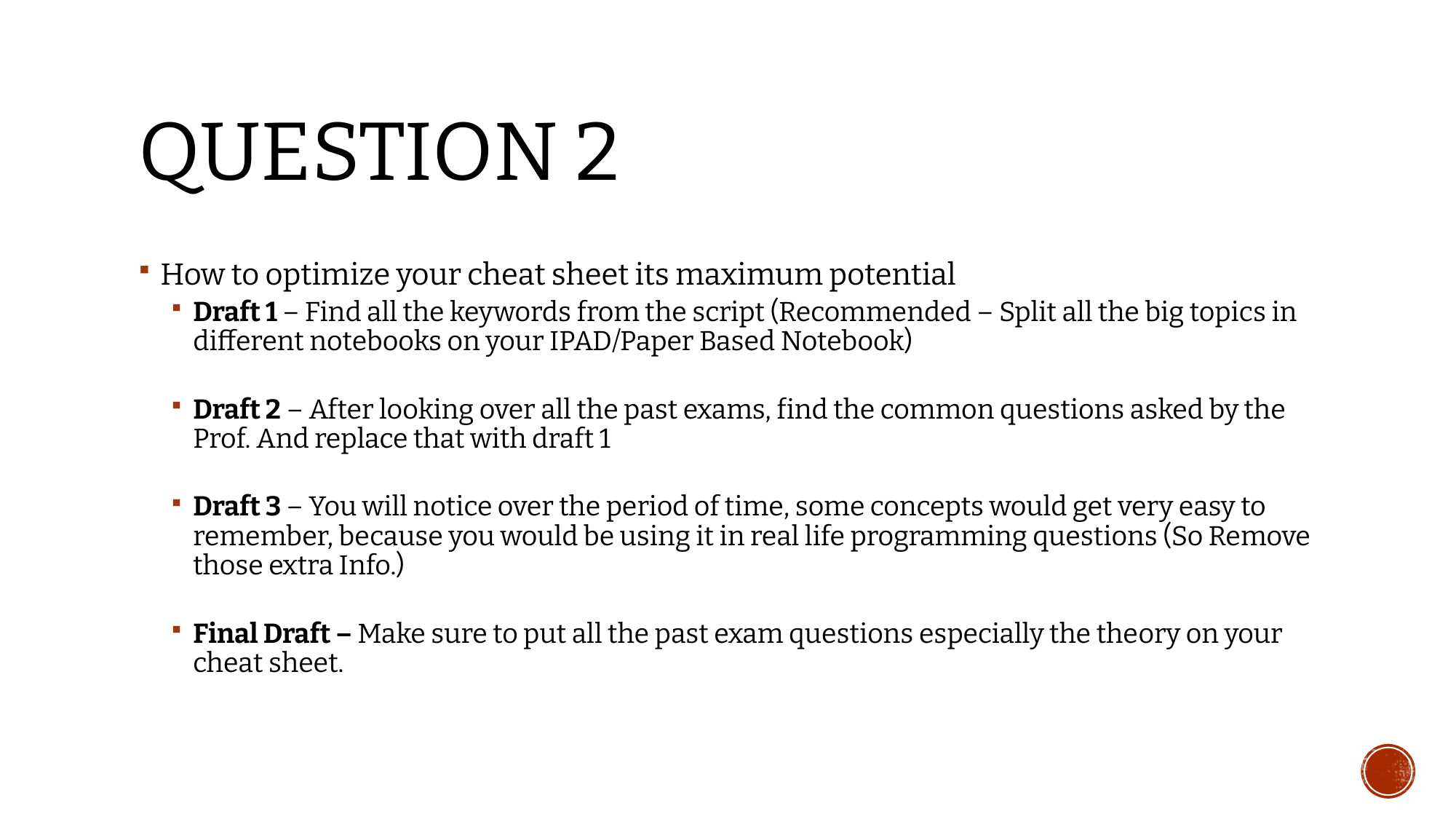

# Question 2
How to optimize your cheat sheet its maximum potential
Draft 1 – Find all the keywords from the script (Recommended – Split all the big topics in different notebooks on your IPAD/Paper Based Notebook)
Draft 2 – After looking over all the past exams, find the common questions asked by the Prof. And replace that with draft 1
Draft 3 – You will notice over the period of time, some concepts would get very easy to remember, because you would be using it in real life programming questions (So Remove those extra Info.)
Final Draft – Make sure to put all the past exam questions especially the theory on your cheat sheet.